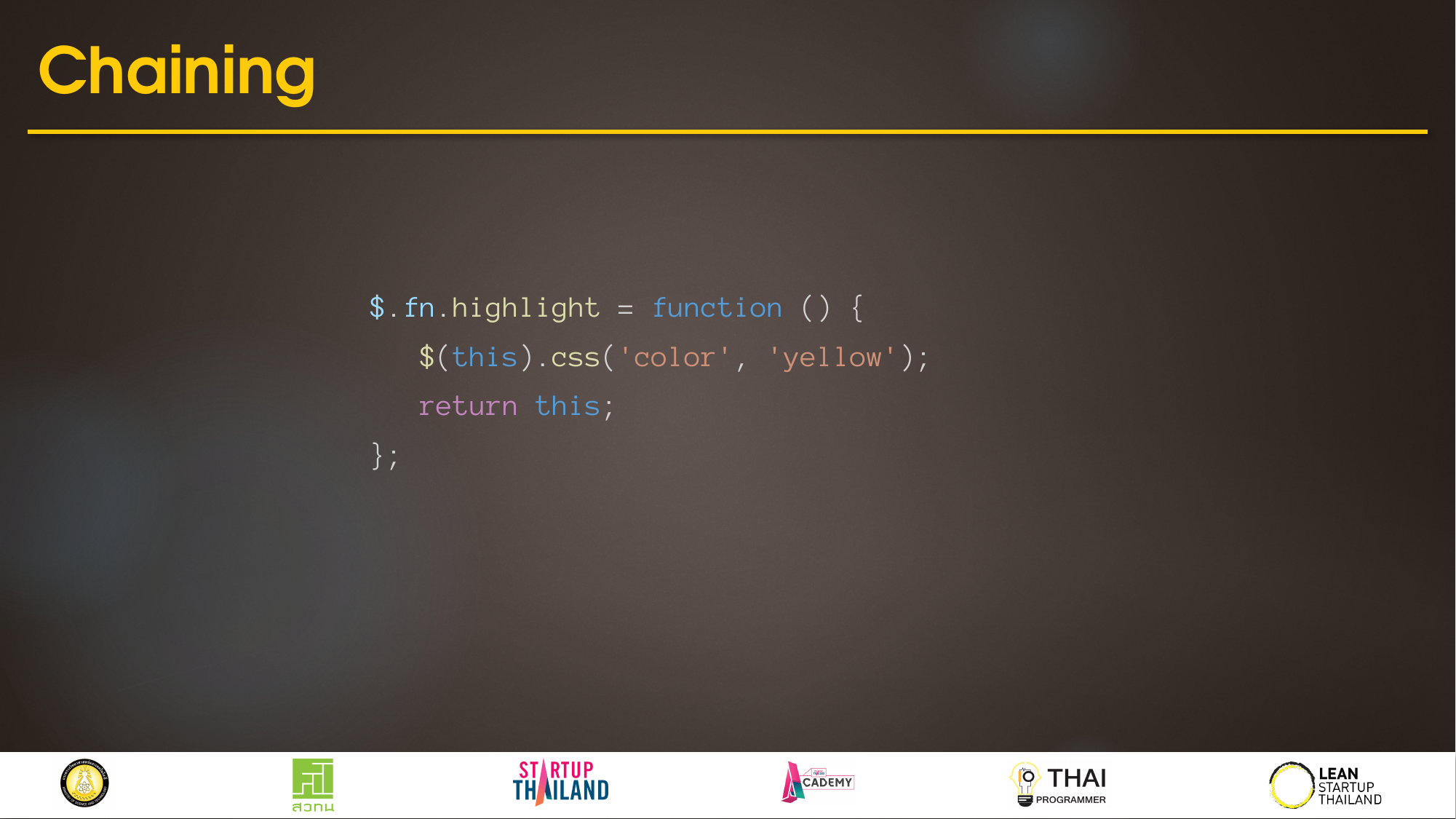

# Chaining
$.fn.highlight = function () {
   $(this).css('color', 'yellow');
   return this;
};